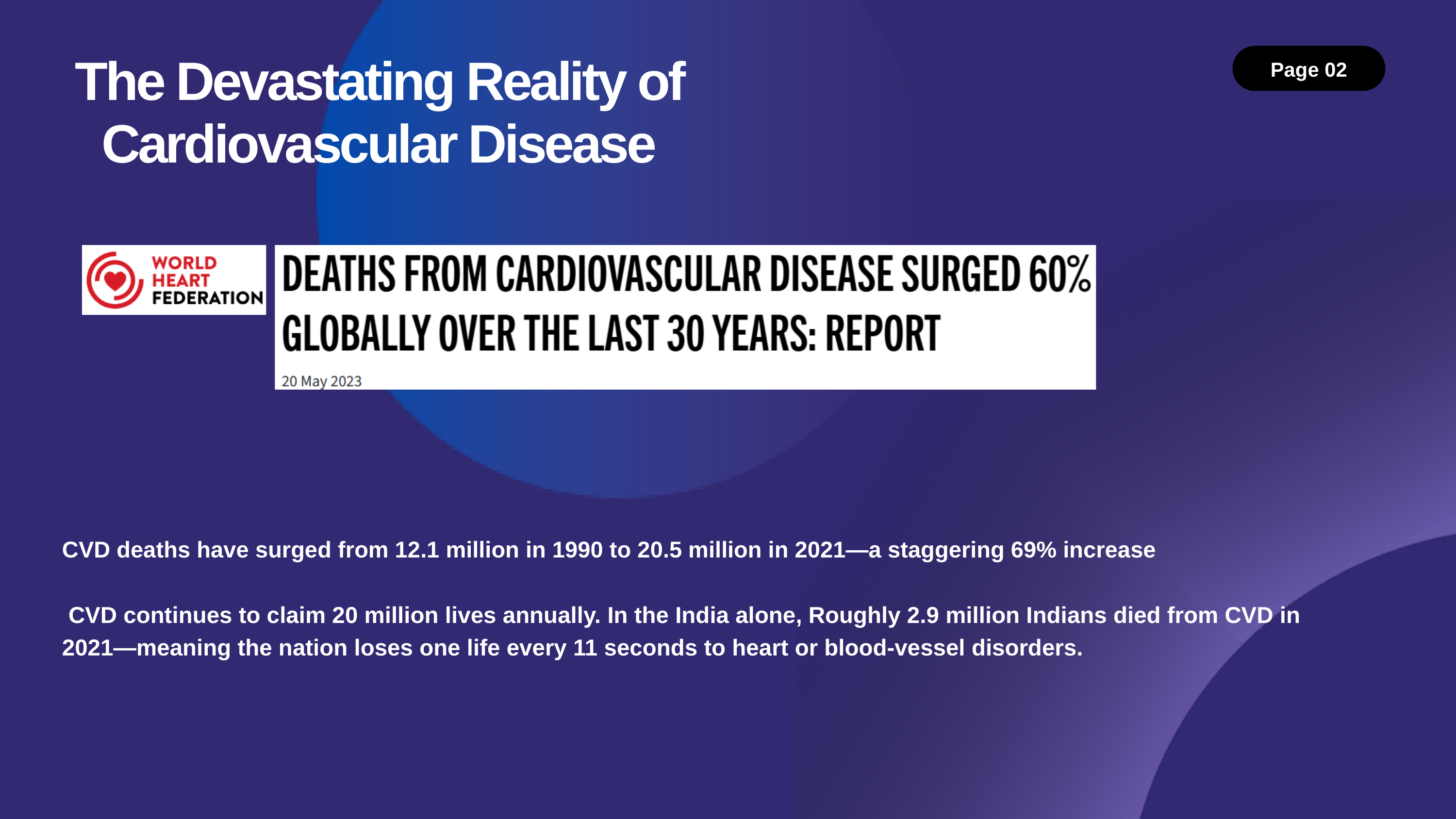

The Devastating Reality of Cardiovascular Disease
Page 02

CVD deaths have surged from 12.1 million in 1990 to 20.5 million in 2021—a staggering 69% increase
 CVD continues to claim 20 million lives annually. In the India alone, Roughly 2.9 million Indians died from CVD in 2021—meaning the nation loses one life every 11 seconds to heart or blood-vessel disorders.